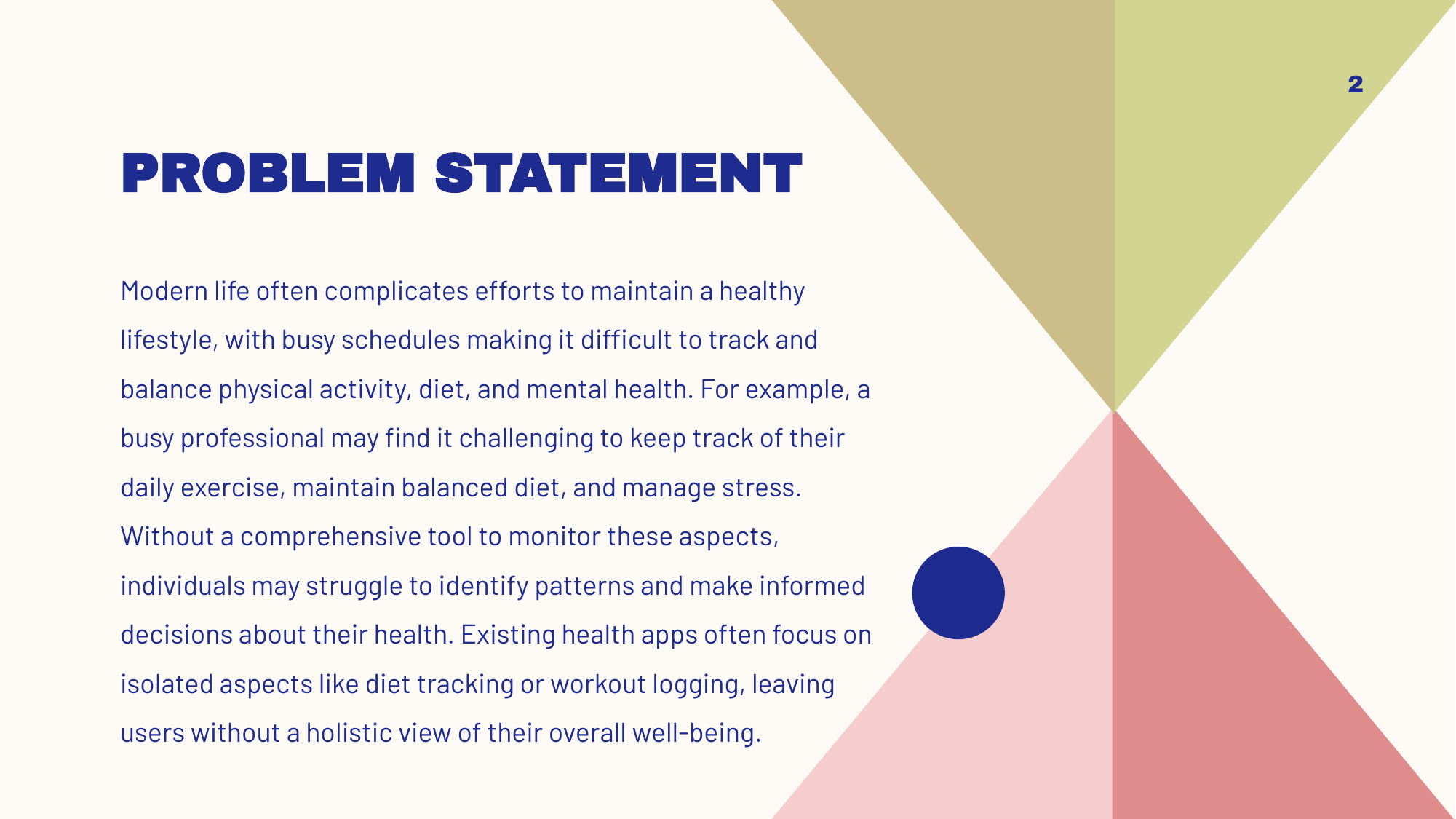

# Problem statement
2
Modern life often complicates efforts to maintain a healthy lifestyle, with busy schedules making it difficult to track and balance physical activity, diet, and mental health. For example, a busy professional may find it challenging to keep track of their daily exercise, maintain balanced diet, and manage stress. Without a comprehensive tool to monitor these aspects, individuals may struggle to identify patterns and make informed decisions about their health. Existing health apps often focus on isolated aspects like diet tracking or workout logging, leaving users without a holistic view of their overall well-being.